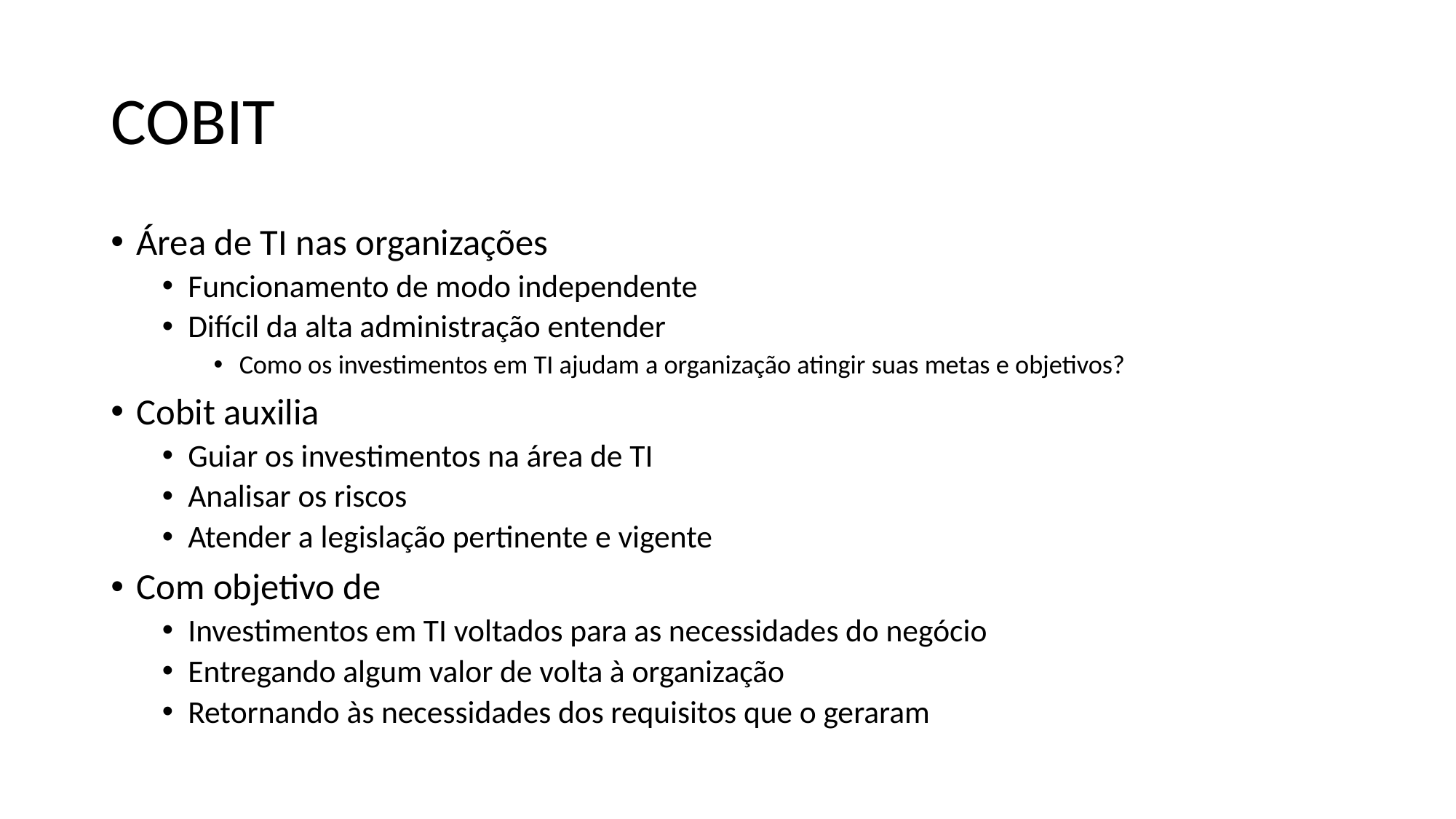

# COBIT
Área de TI nas organizações
Funcionamento de modo independente
Difícil da alta administração entender
Como os investimentos em TI ajudam a organização atingir suas metas e objetivos?
Cobit auxilia
Guiar os investimentos na área de TI
Analisar os riscos
Atender a legislação pertinente e vigente
Com objetivo de
Investimentos em TI voltados para as necessidades do negócio
Entregando algum valor de volta à organização
Retornando às necessidades dos requisitos que o geraram